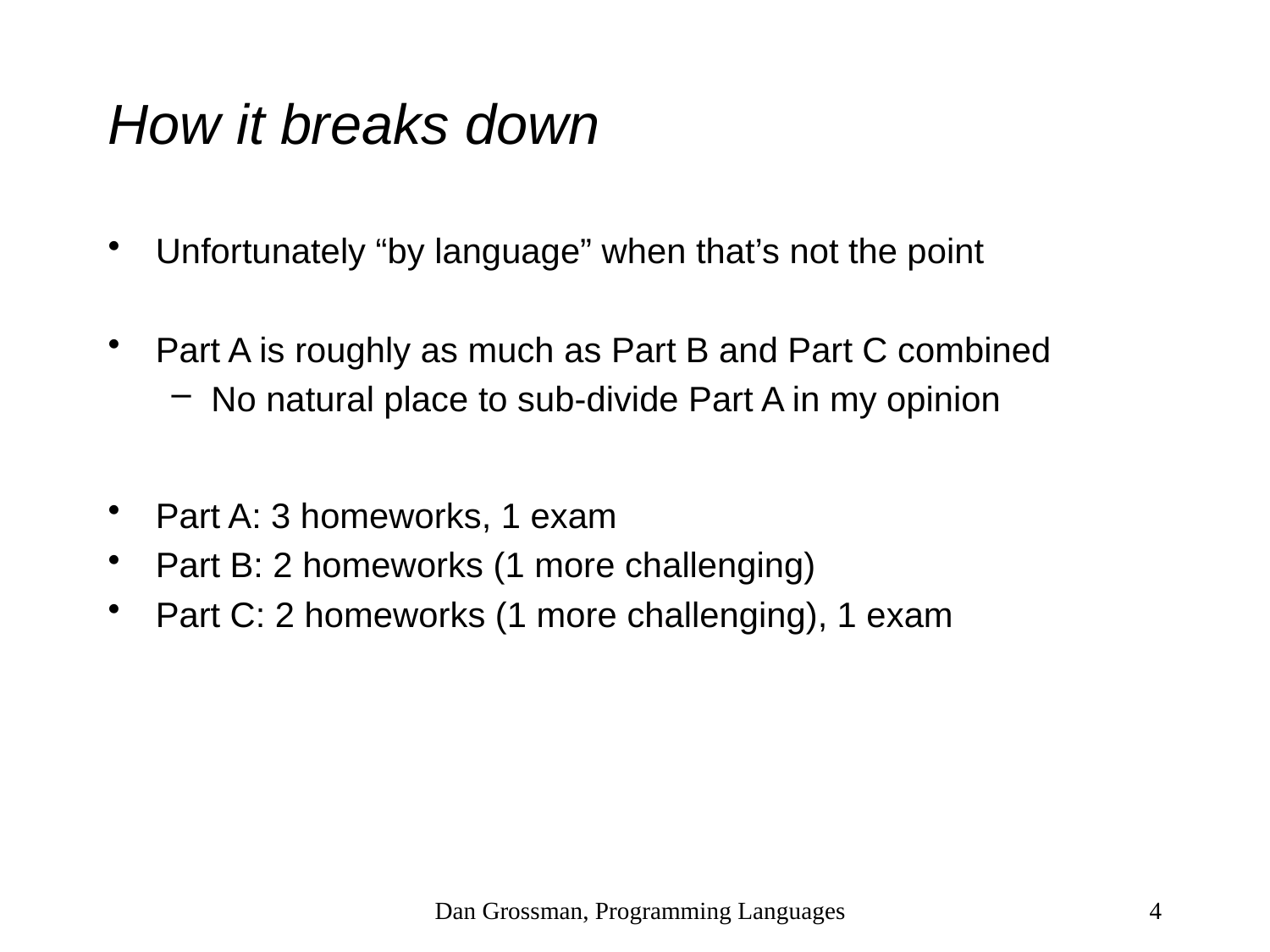

# How it breaks down
Unfortunately “by language” when that’s not the point

Part A is roughly as much as Part B and Part C combined
No natural place to sub-divide Part A in my opinion

Part A: 3 homeworks, 1 exam
Part B: 2 homeworks (1 more challenging)
Part C: 2 homeworks (1 more challenging), 1 exam

Dan Grossman, Programming Languages
4